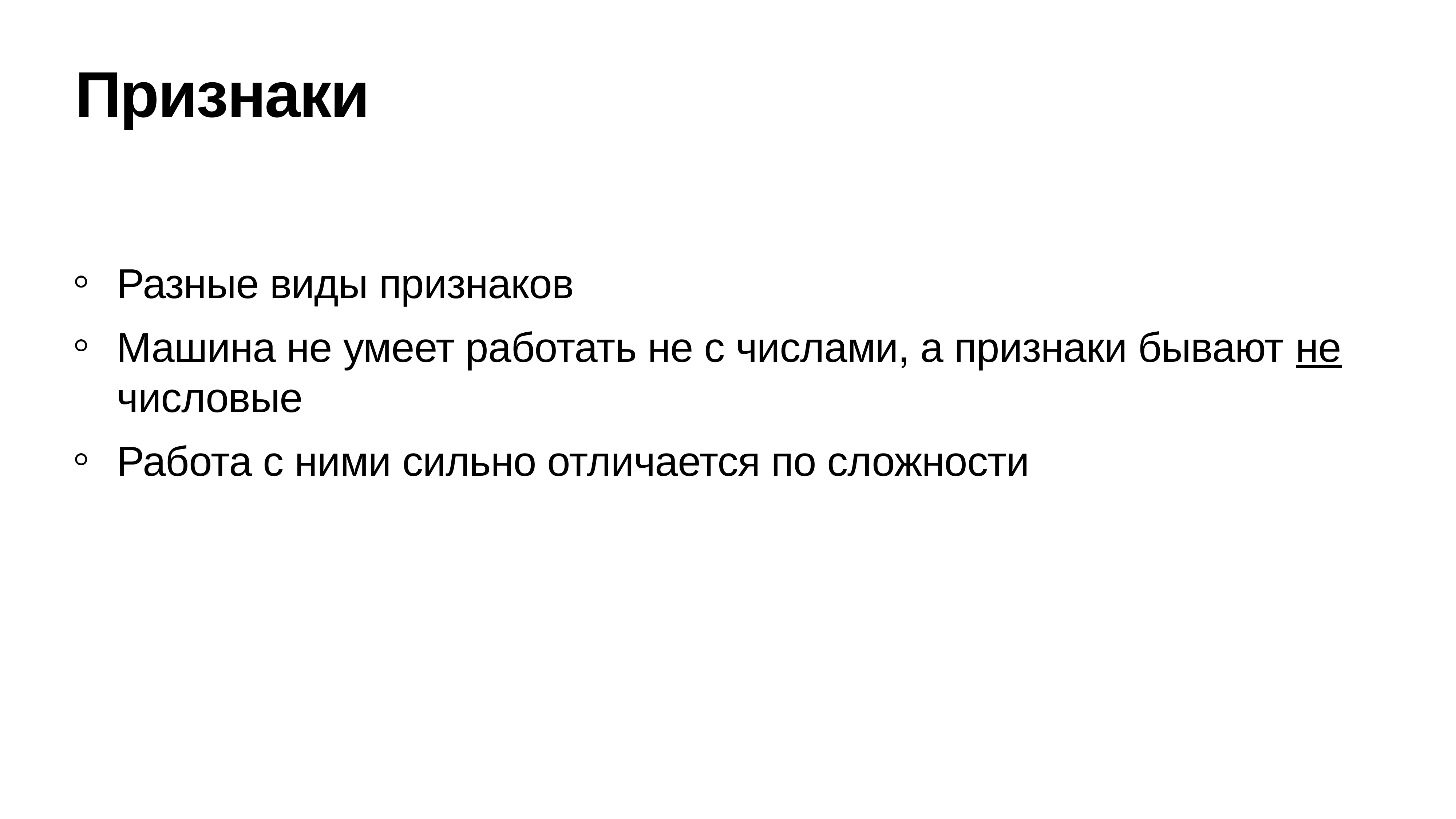

# Признаки

Разные виды признаков
Машина не умеет работать не с числами, а признаки бывают не числовые
Работа с ними сильно отличается по сложности